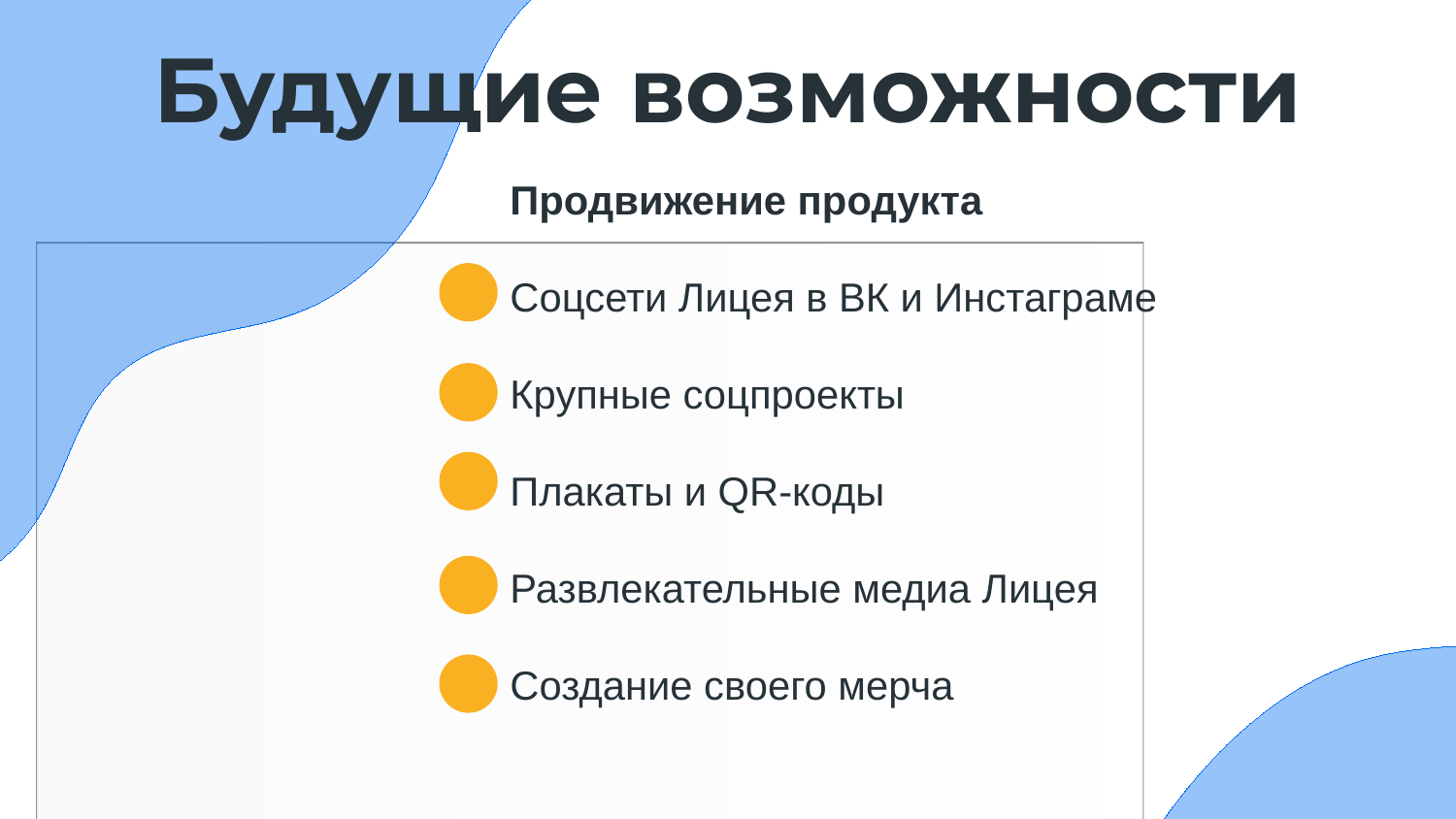

# Будущие возможности

Продвижение продукта

Соцсети Лицея в ВК и Инстаграме

Крупные соцпроекты

Плакаты и QR-коды

Развлекательные медиа Лицея

Создание своего мерча